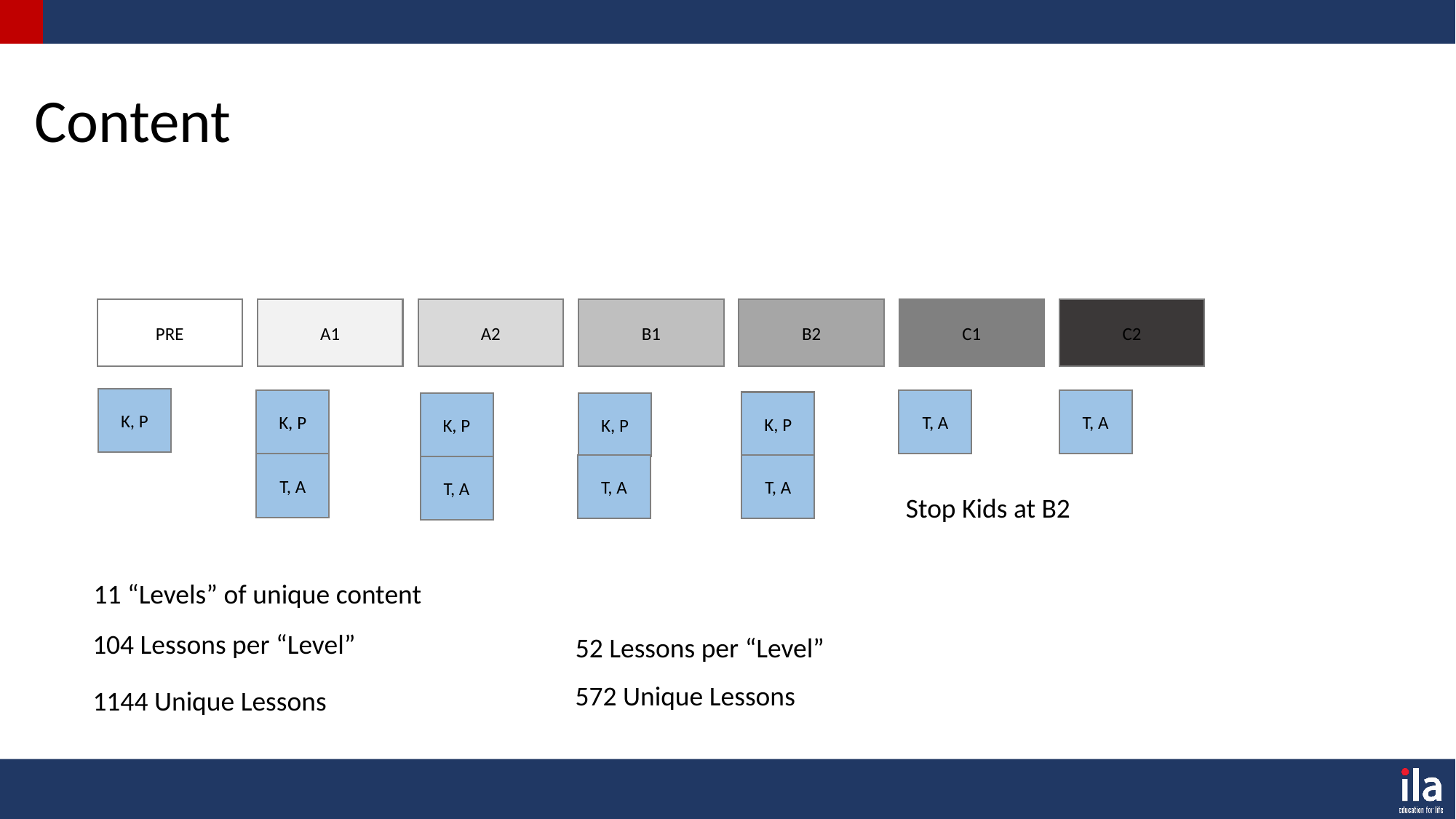

Content
PRE
A1
A2
B1
B2
C1
C2
K, P
K, P
T, A
T, A
K, P
K, P
K, P
T, A
T, A
T, A
T, A
Stop Kids at B2
11 “Levels” of unique content
104 Lessons per “Level”
52 Lessons per “Level”
572 Unique Lessons
1144 Unique Lessons